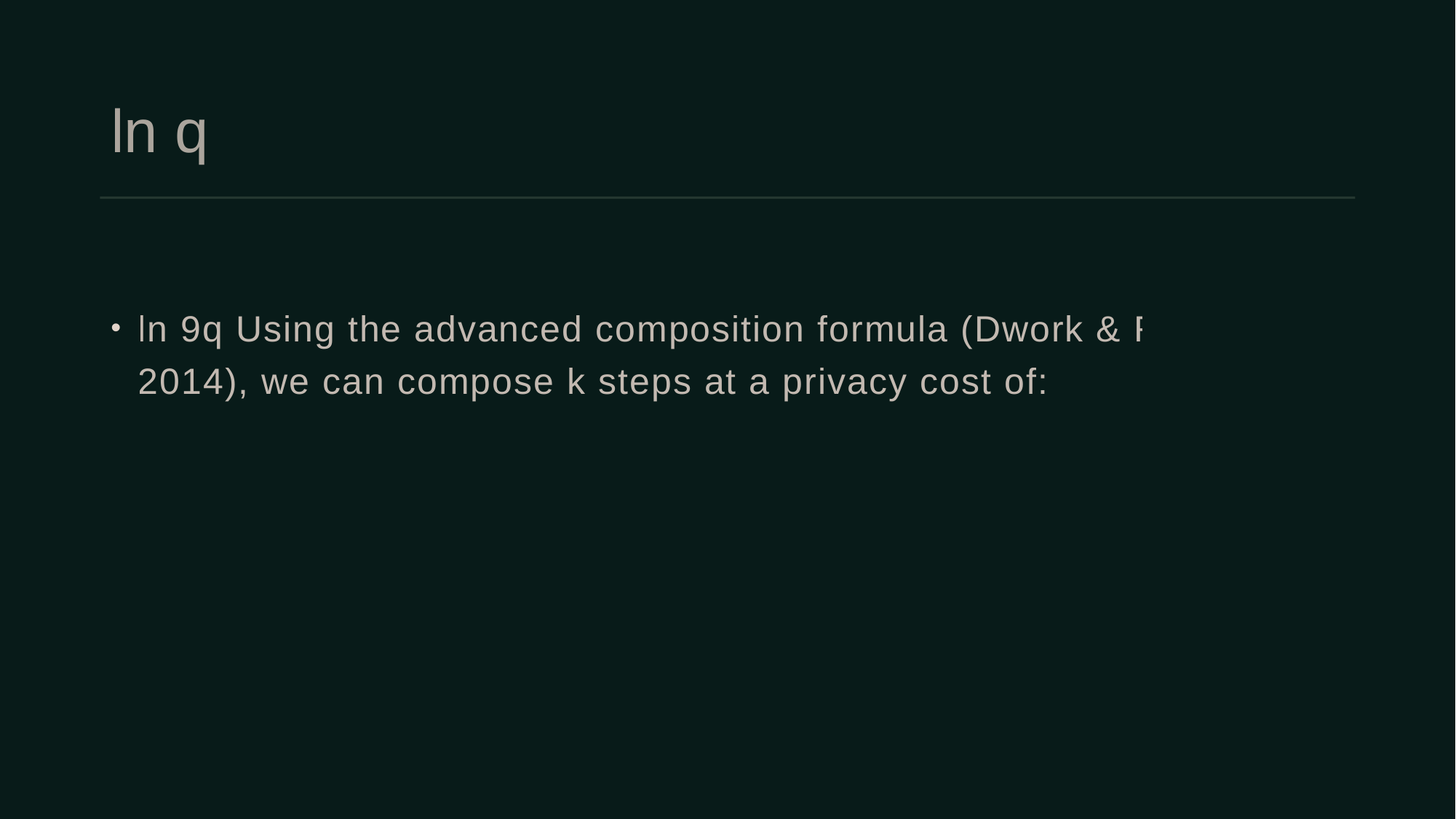

# ln q
ln 9q Using the advanced composition formula (Dwork & Roth, 2014), we can compose k steps at a privacy cost of: ε̃ = ε